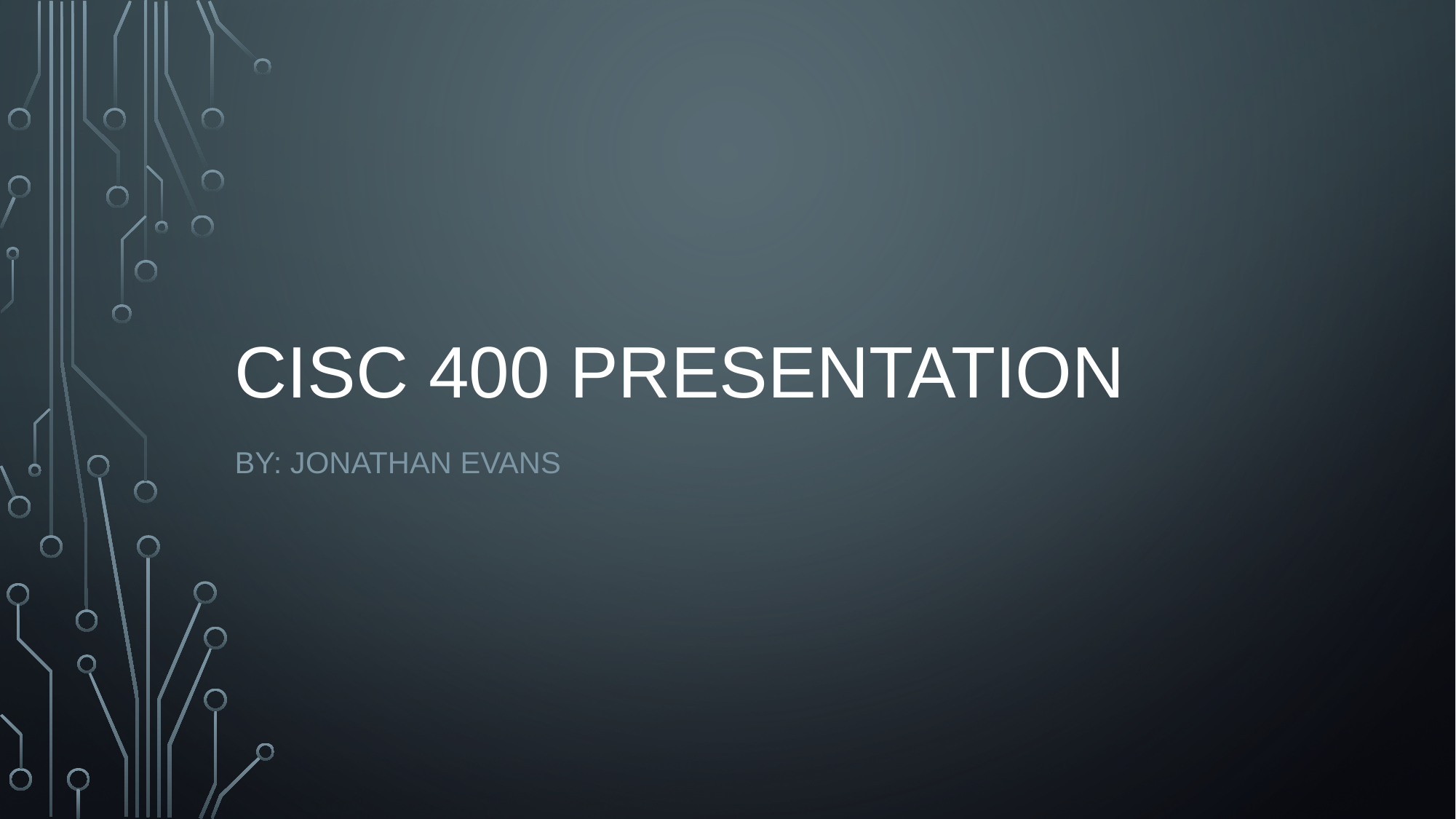

# CISC 400 Presentation
By: Jonathan Evans